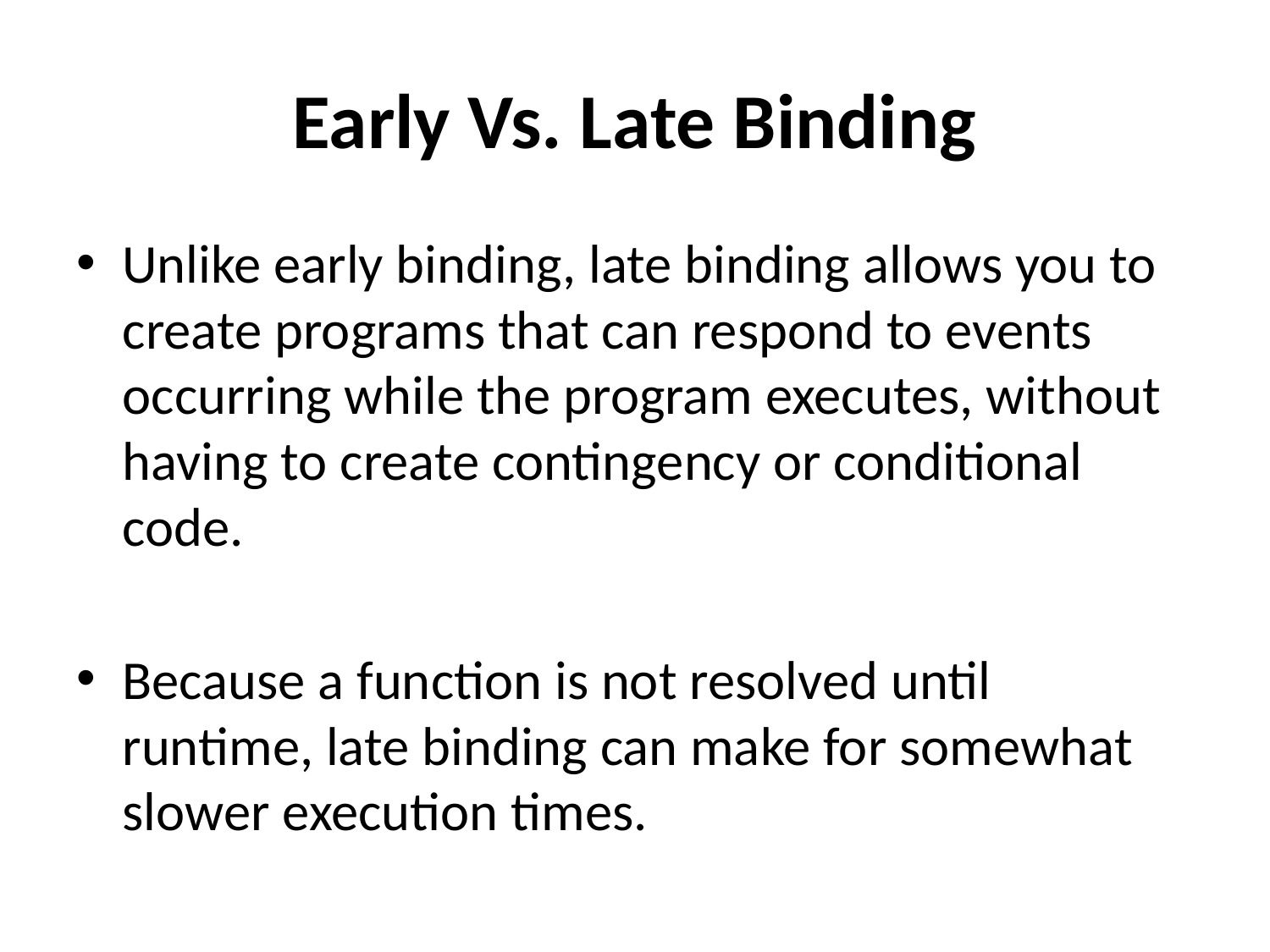

# Early Vs. Late Binding
Unlike early binding, late binding allows you to create programs that can respond to events occurring while the program executes, without having to create contingency or conditional code.

Because a function is not resolved until runtime, late binding can make for somewhat slower execution times.